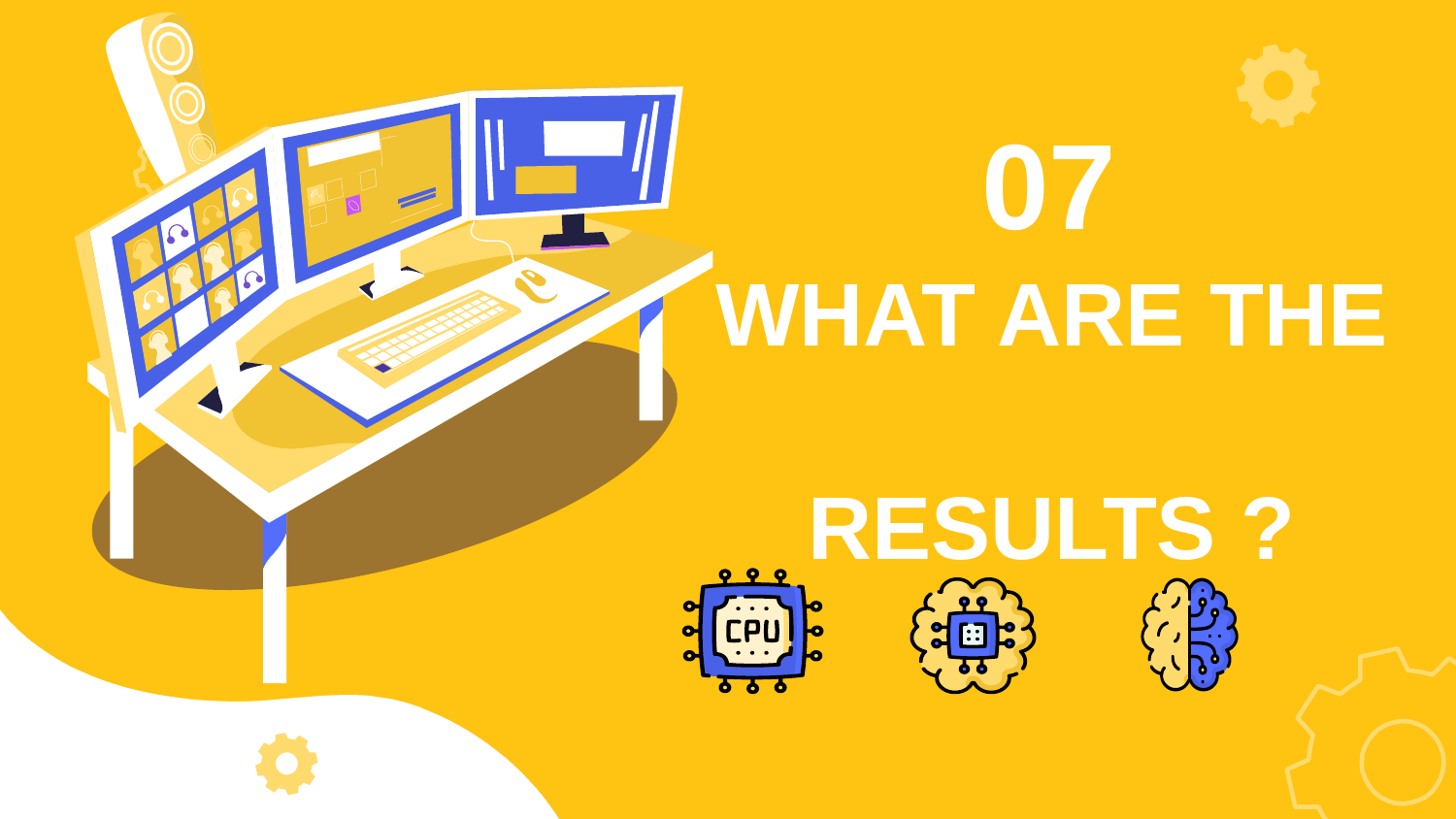

07
# WHAT ARE THE RESULTS ?